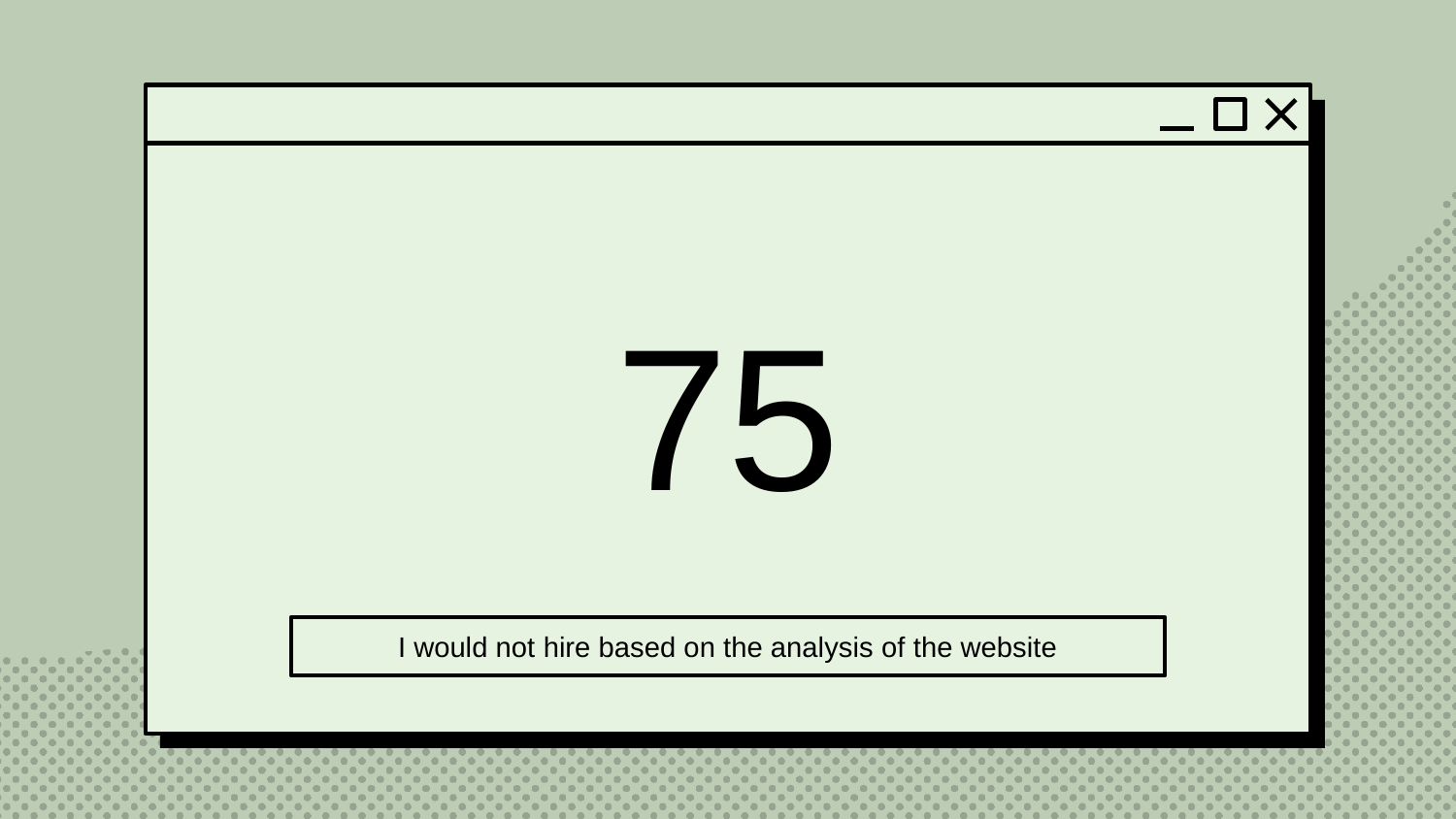

# 75
I would not hire based on the analysis of the website